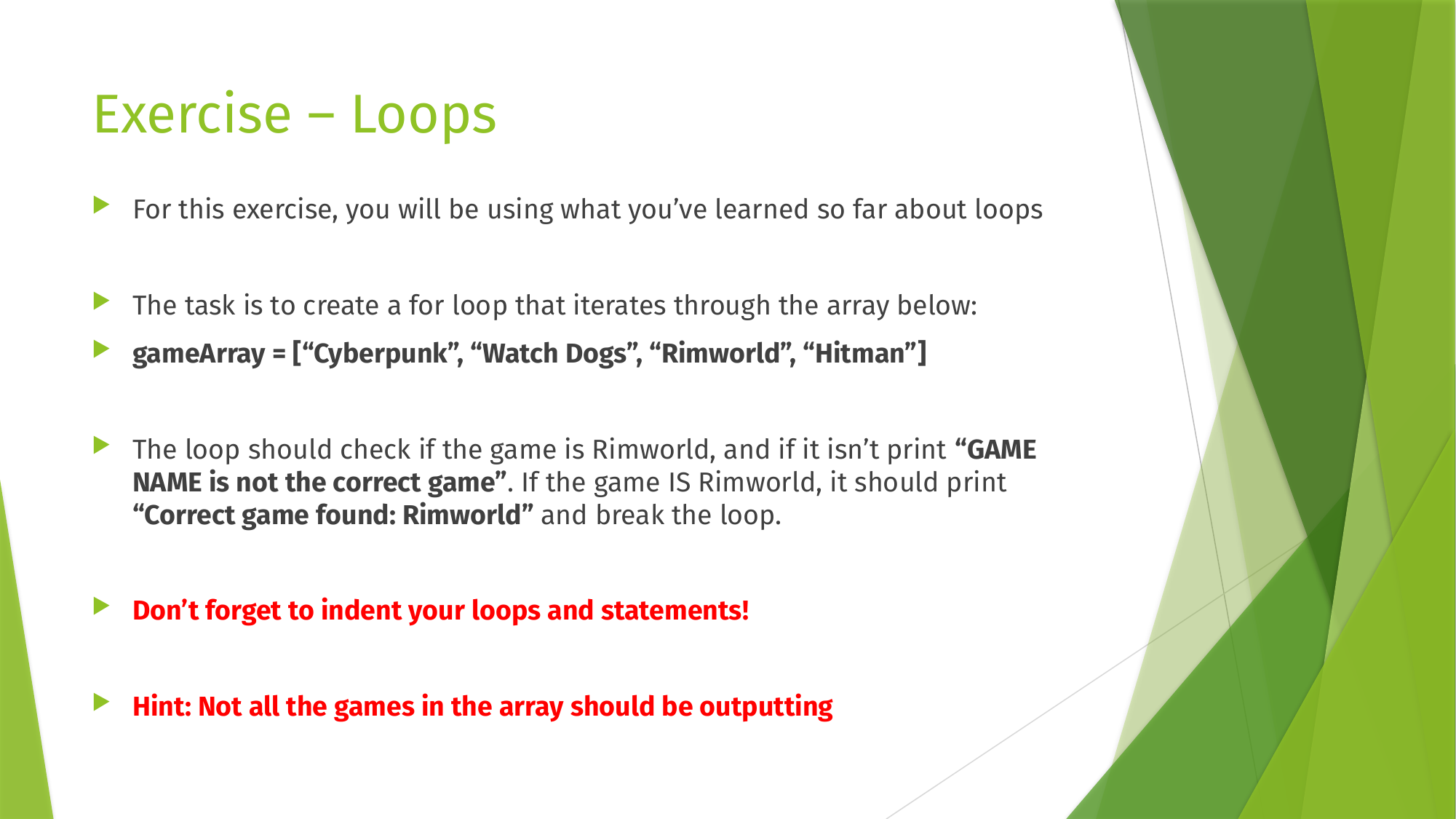

# Exercise – Loops
For this exercise, you will be using what you’ve learned so far about loops

The task is to create a for loop that iterates through the array below:
gameArray = [“Cyberpunk”, “Watch Dogs”, “Rimworld”, “Hitman”]

The loop should check if the game is Rimworld, and if it isn’t print “GAME NAME is not the correct game”. If the game IS Rimworld, it should print “Correct game found: Rimworld” and break the loop.

Don’t forget to indent your loops and statements!

Hint: Not all the games in the array should be outputting